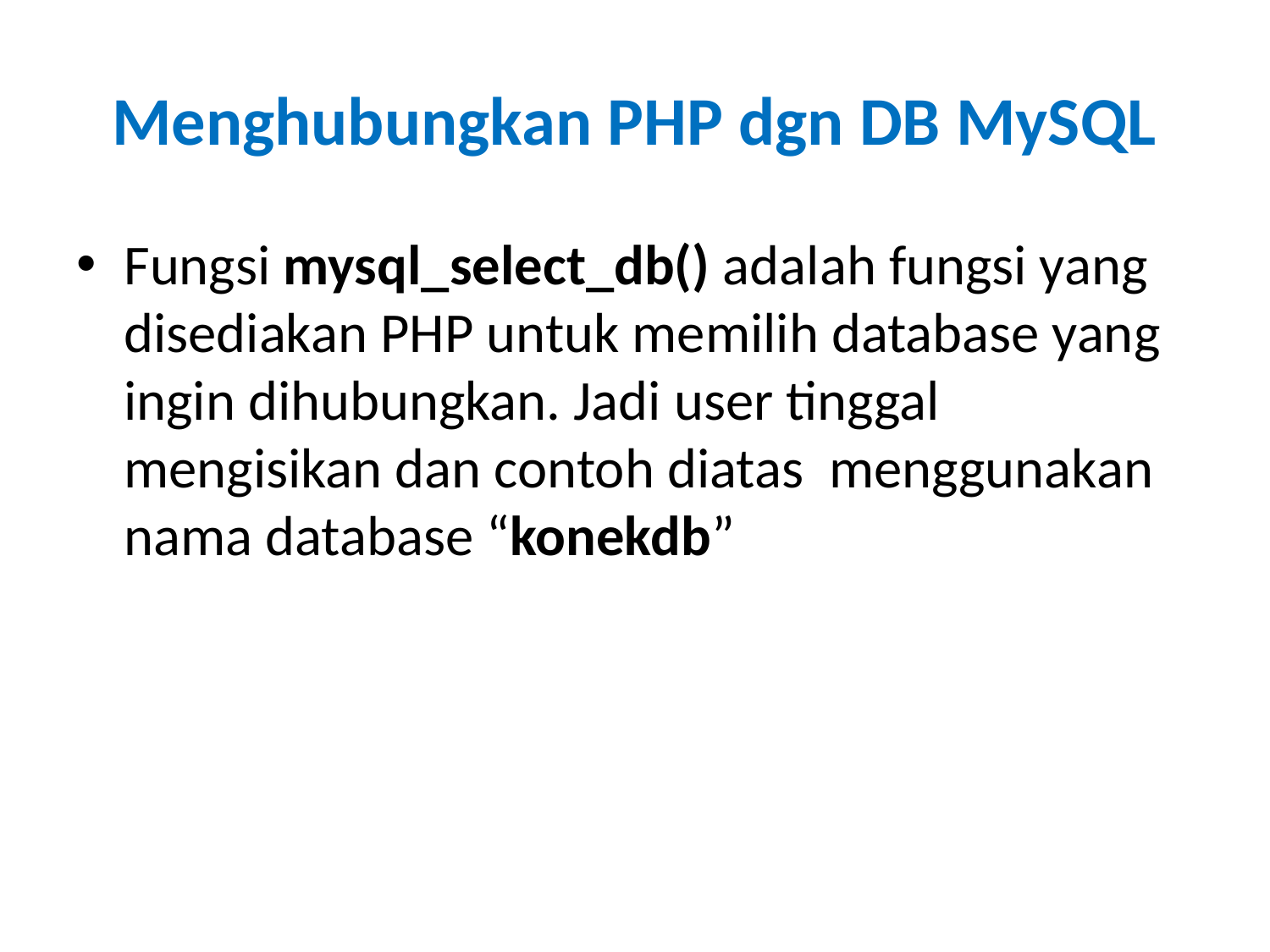

# Menghubungkan PHP dgn DB MySQL
Fungsi mysql_select_db() adalah fungsi yang disediakan PHP untuk memilih database yang ingin dihubungkan. Jadi user tinggal mengisikan dan contoh diatas  menggunakan nama database “konekdb”